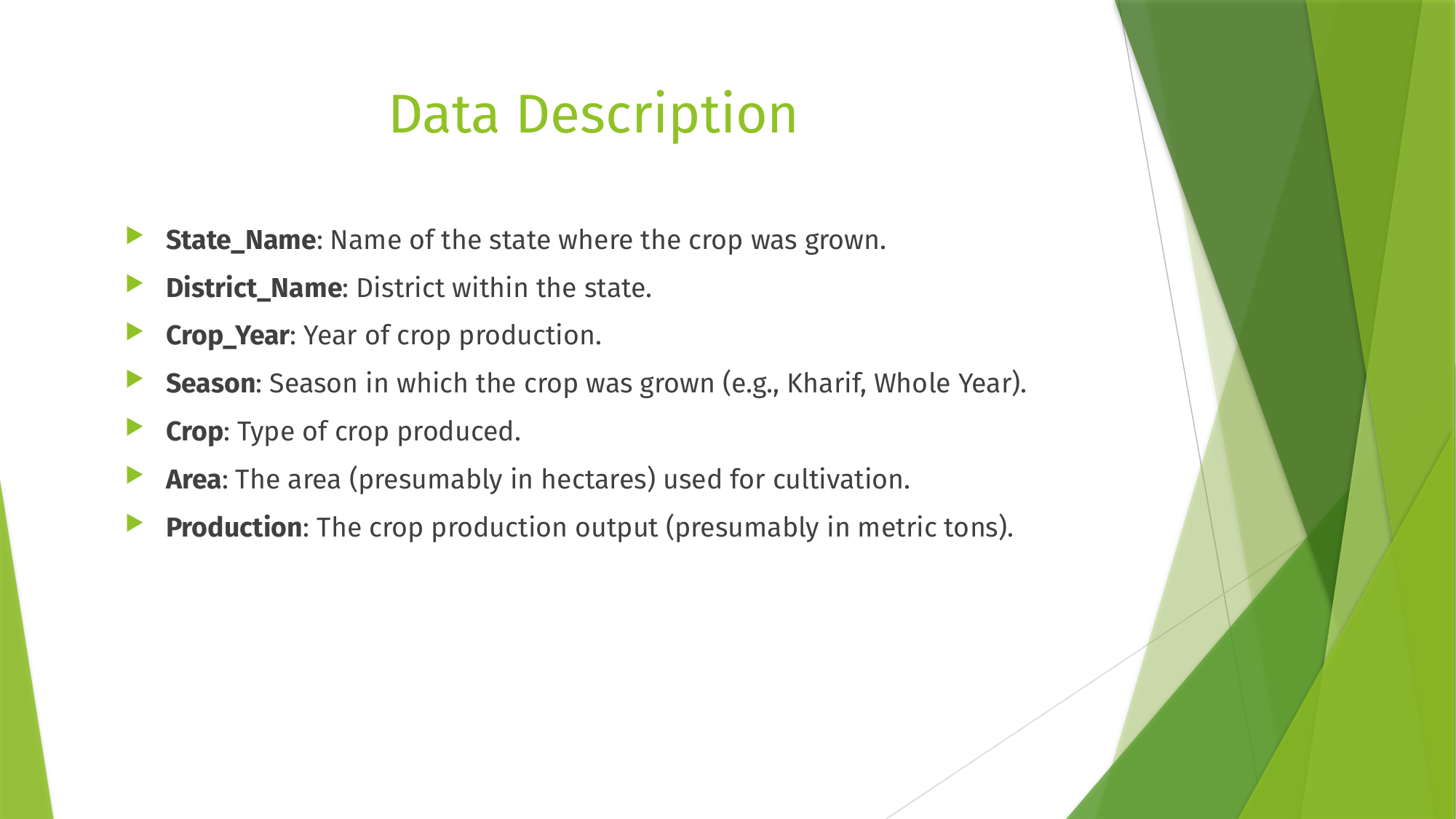

# Data Description
State_Name: Name of the state where the crop was grown.
District_Name: District within the state.
Crop_Year: Year of crop production.
Season: Season in which the crop was grown (e.g., Kharif, Whole Year).
Crop: Type of crop produced.
Area: The area (presumably in hectares) used for cultivation.
Production: The crop production output (presumably in metric tons).